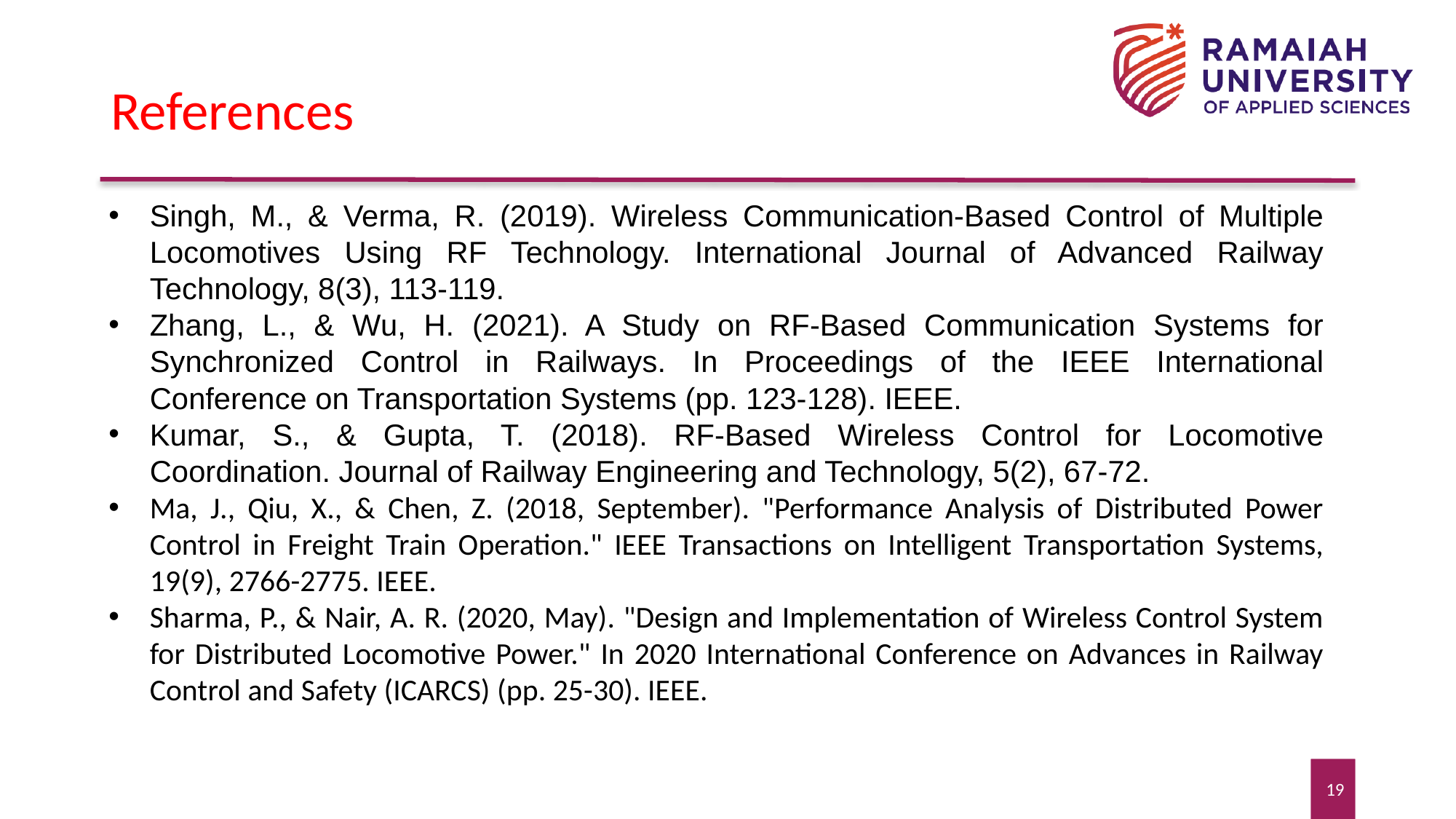

# References
Singh, M., & Verma, R. (2019). Wireless Communication-Based Control of Multiple Locomotives Using RF Technology. International Journal of Advanced Railway Technology, 8(3), 113-119.
Zhang, L., & Wu, H. (2021). A Study on RF-Based Communication Systems for Synchronized Control in Railways. In Proceedings of the IEEE International Conference on Transportation Systems (pp. 123-128). IEEE.
Kumar, S., & Gupta, T. (2018). RF-Based Wireless Control for Locomotive Coordination. Journal of Railway Engineering and Technology, 5(2), 67-72.
Ma, J., Qiu, X., & Chen, Z. (2018, September). "Performance Analysis of Distributed Power Control in Freight Train Operation." IEEE Transactions on Intelligent Transportation Systems, 19(9), 2766-2775. IEEE.
Sharma, P., & Nair, A. R. (2020, May). "Design and Implementation of Wireless Control System for Distributed Locomotive Power." In 2020 International Conference on Advances in Railway Control and Safety (ICARCS) (pp. 25-30). IEEE.